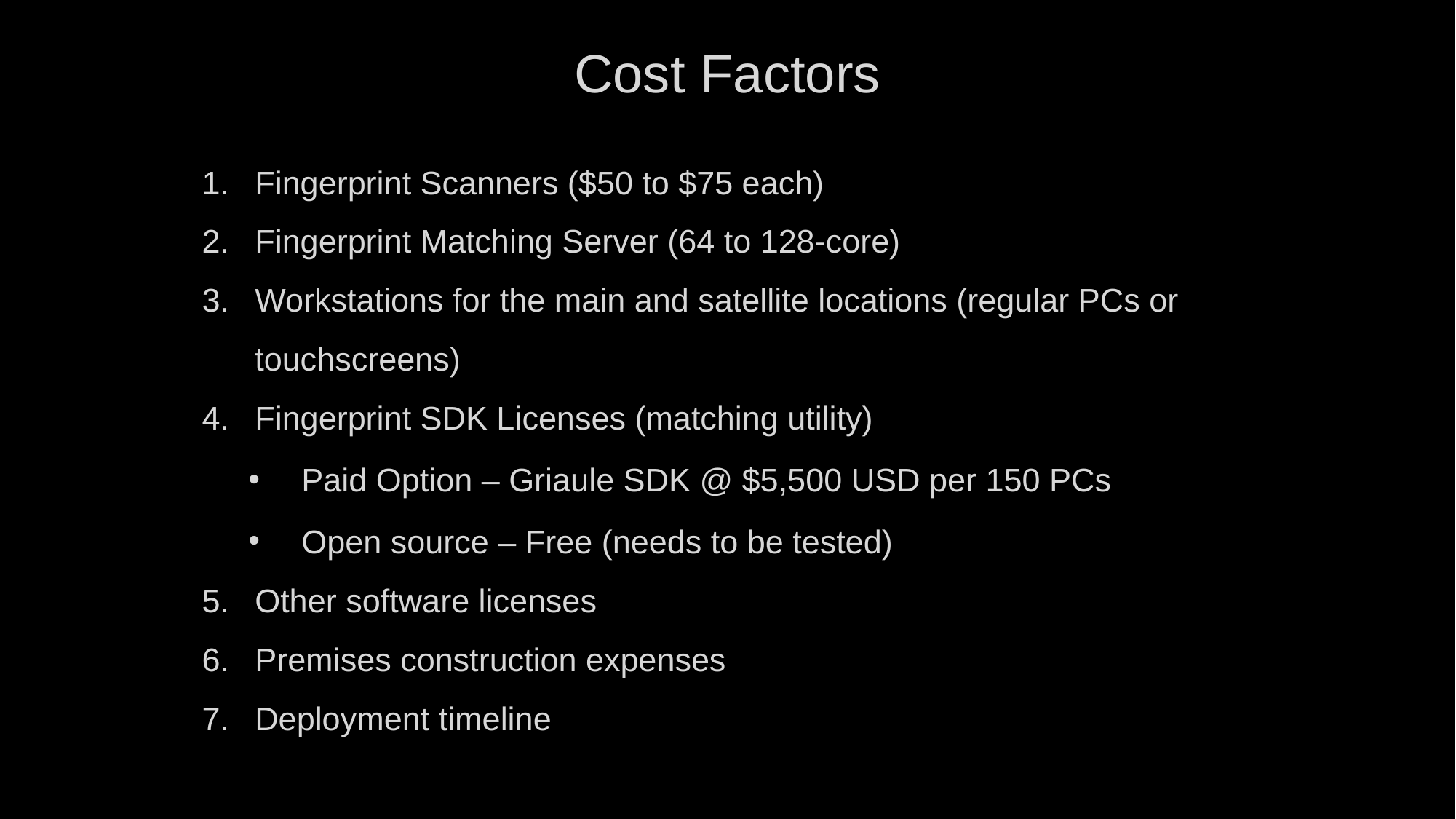

# Cost Factors
Fingerprint Scanners ($50 to $75 each)
Fingerprint Matching Server (64 to 128-core)
Workstations for the main and satellite locations (regular PCs or touchscreens)
Fingerprint SDK Licenses (matching utility)
Paid Option – Griaule SDK @ $5,500 USD per 150 PCs
Open source – Free (needs to be tested)
Other software licenses
Premises construction expenses
Deployment timeline